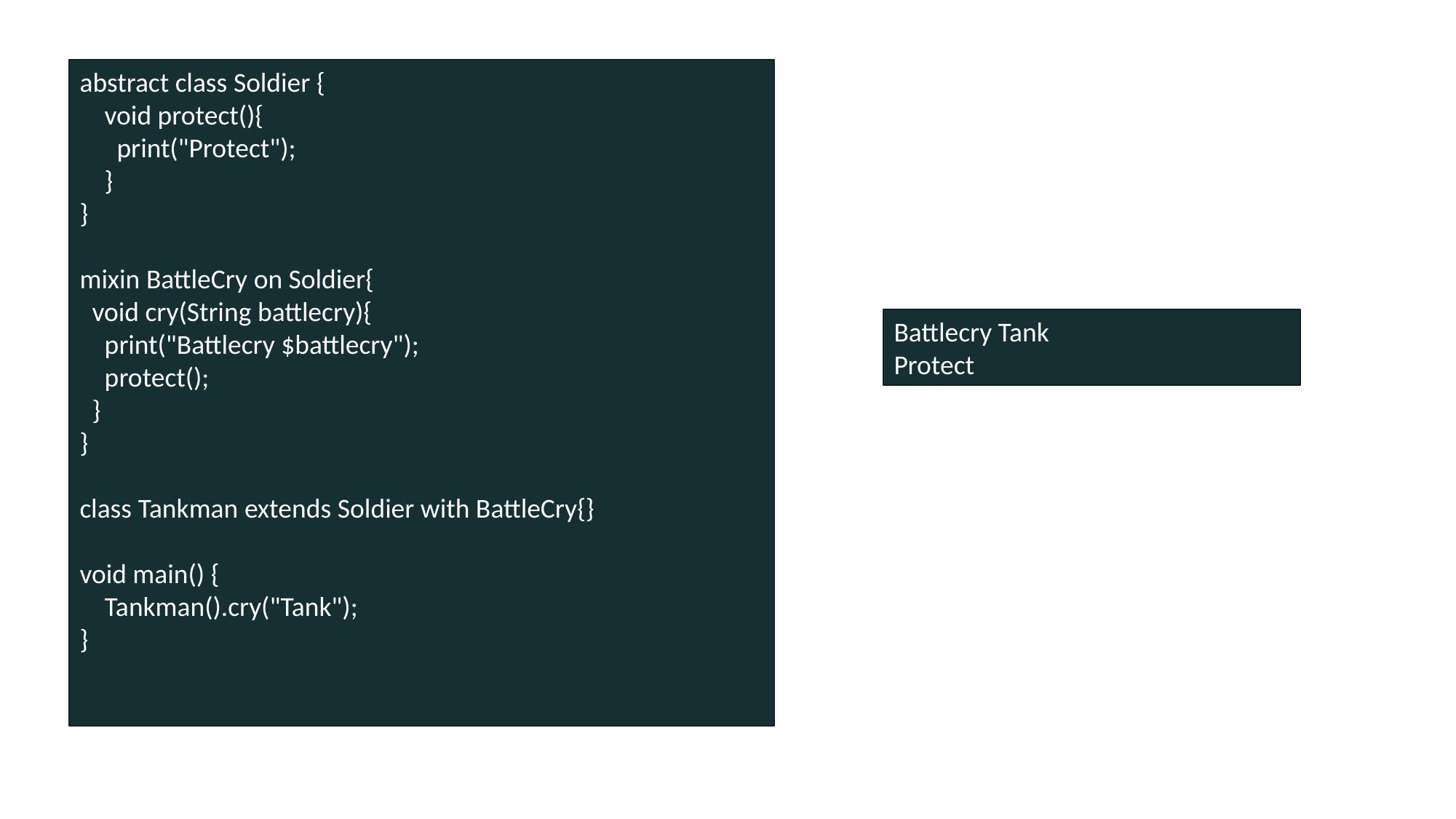

abstract class Soldier {
    void protect(){
      print("Protect");
    }
}
mixin BattleCry on Soldier{
  void cry(String battlecry){
    print("Battlecry $battlecry");
    protect();
  }
}
class Tankman extends Soldier with BattleCry{}
void main() {
    Tankman().cry("Tank");
}

#

Battlecry Tank
Protect